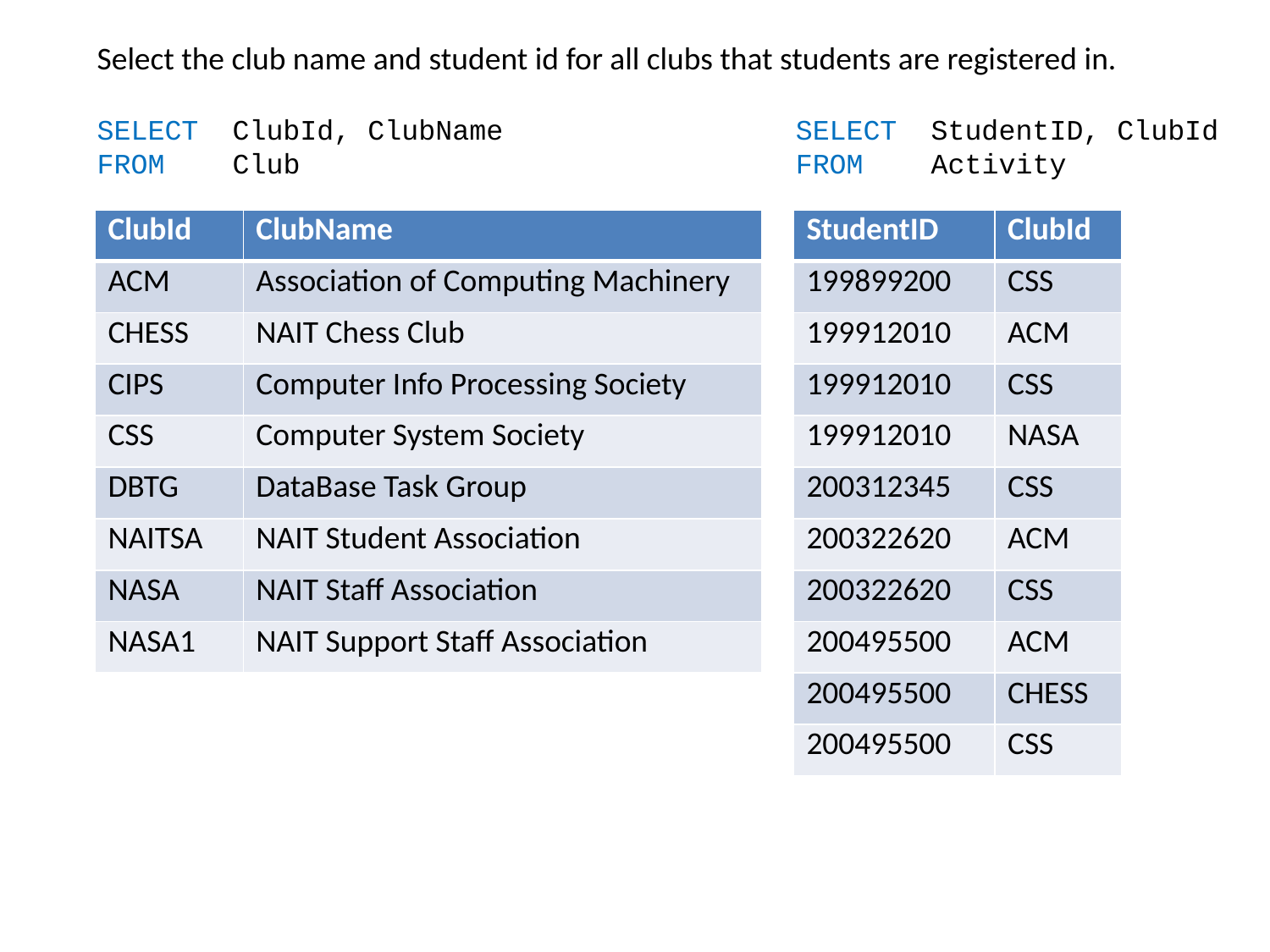

Select the club name and student id for all clubs that students are registered in.
SELECT  ClubId, ClubName
FROM    Club
SELECT  StudentID, ClubId
FROM    Activity
| ClubId | ClubName |
| --- | --- |
| ACM | Association of Computing Machinery |
| CHESS | NAIT Chess Club |
| CIPS | Computer Info Processing Society |
| CSS | Computer System Society |
| DBTG | DataBase Task Group |
| NAITSA | NAIT Student Association |
| NASA | NAIT Staff Association |
| NASA1 | NAIT Support Staff Association |
| StudentID | ClubId |
| --- | --- |
| 199899200 | CSS |
| 199912010 | ACM |
| 199912010 | CSS |
| 199912010 | NASA |
| 200312345 | CSS |
| 200322620 | ACM |
| 200322620 | CSS |
| 200495500 | ACM |
| 200495500 | CHESS |
| 200495500 | CSS |